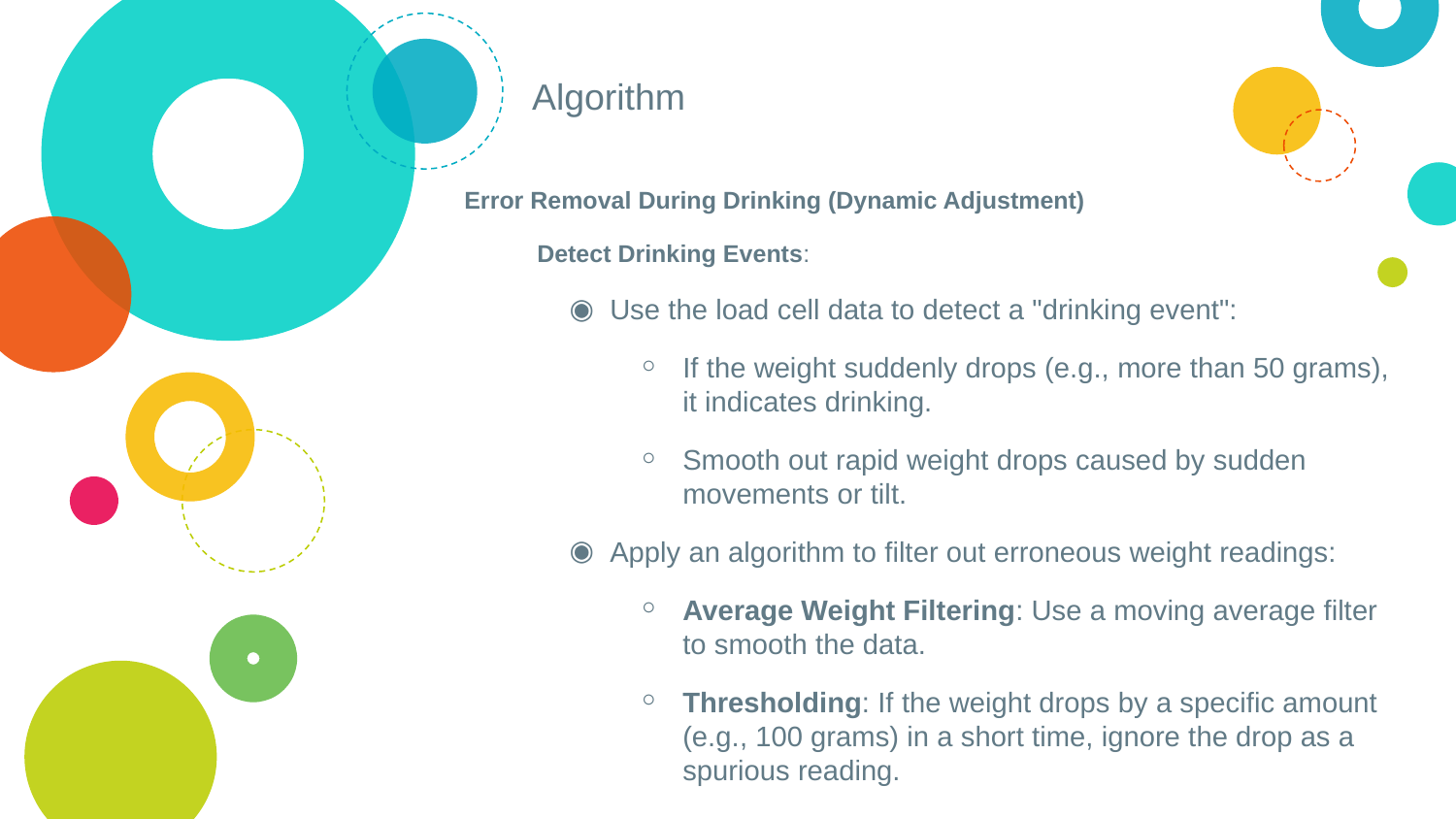

# Algorithm
Error Removal During Drinking (Dynamic Adjustment)
Detect Drinking Events:
Use the load cell data to detect a "drinking event":
If the weight suddenly drops (e.g., more than 50 grams), it indicates drinking.
Smooth out rapid weight drops caused by sudden movements or tilt.
Apply an algorithm to filter out erroneous weight readings:
Average Weight Filtering: Use a moving average filter to smooth the data.
Thresholding: If the weight drops by a specific amount (e.g., 100 grams) in a short time, ignore the drop as a spurious reading.